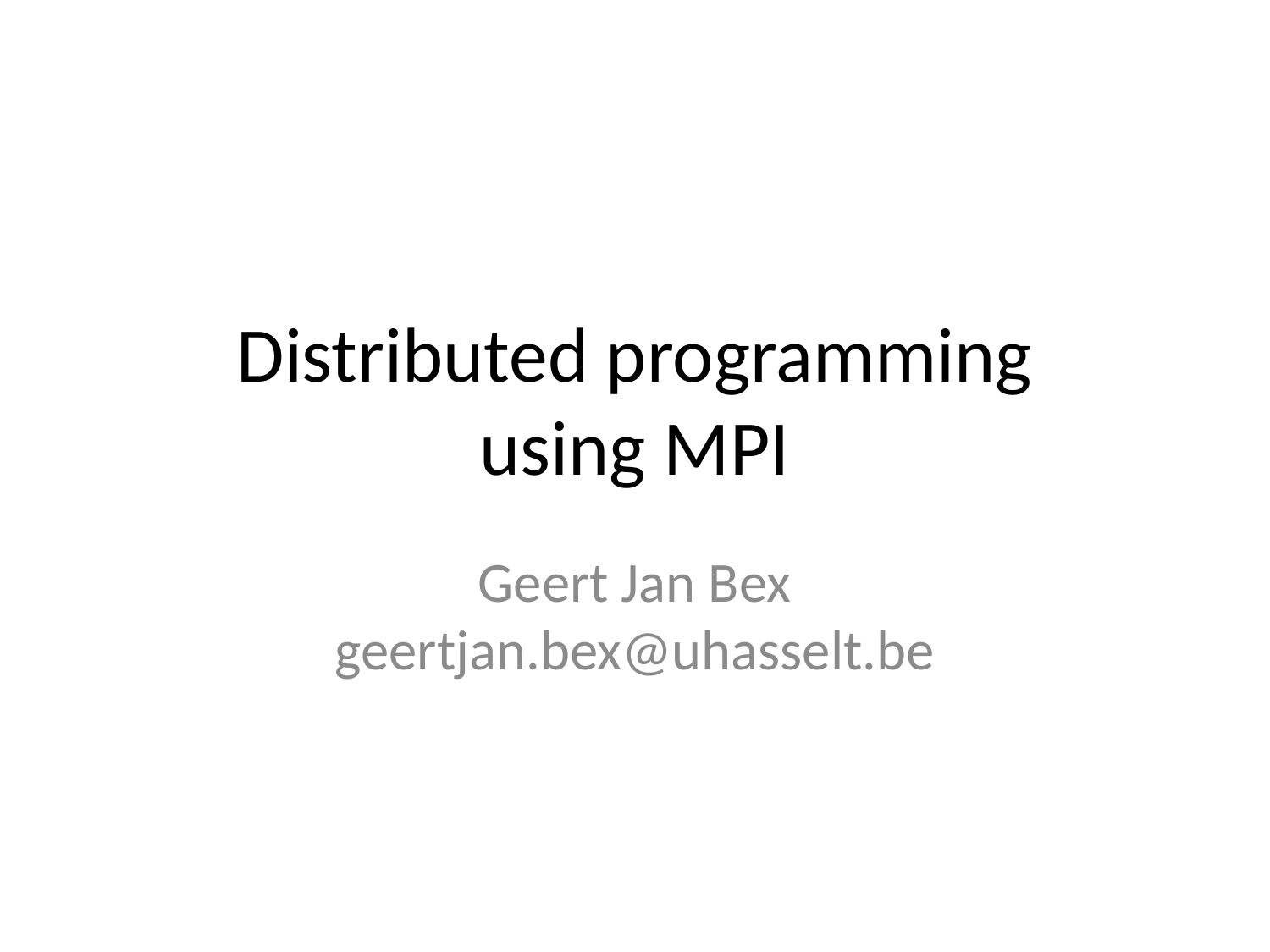

# Distributed programming using MPI
Geert Jan Bex
geertjan.bex@uhasselt.be